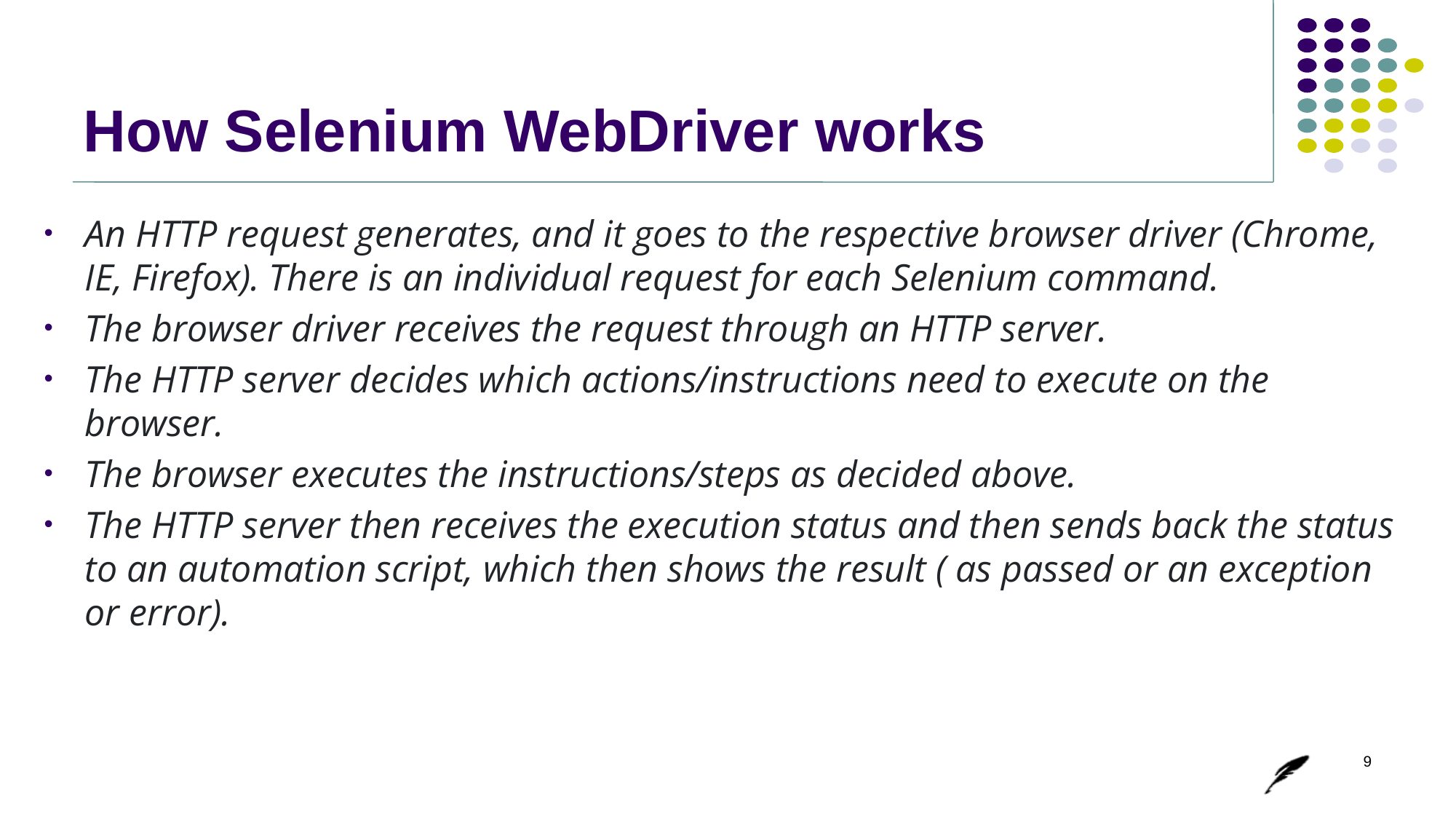

# How Selenium WebDriver works
An HTTP request generates, and it goes to the respective browser driver (Chrome, IE, Firefox). There is an individual request for each Selenium command.
The browser driver receives the request through an HTTP server.
The HTTP server decides which actions/instructions need to execute on the browser.
The browser executes the instructions/steps as decided above.
The HTTP server then receives the execution status and then sends back the status to an automation script, which then shows the result ( as passed or an exception or error).

9